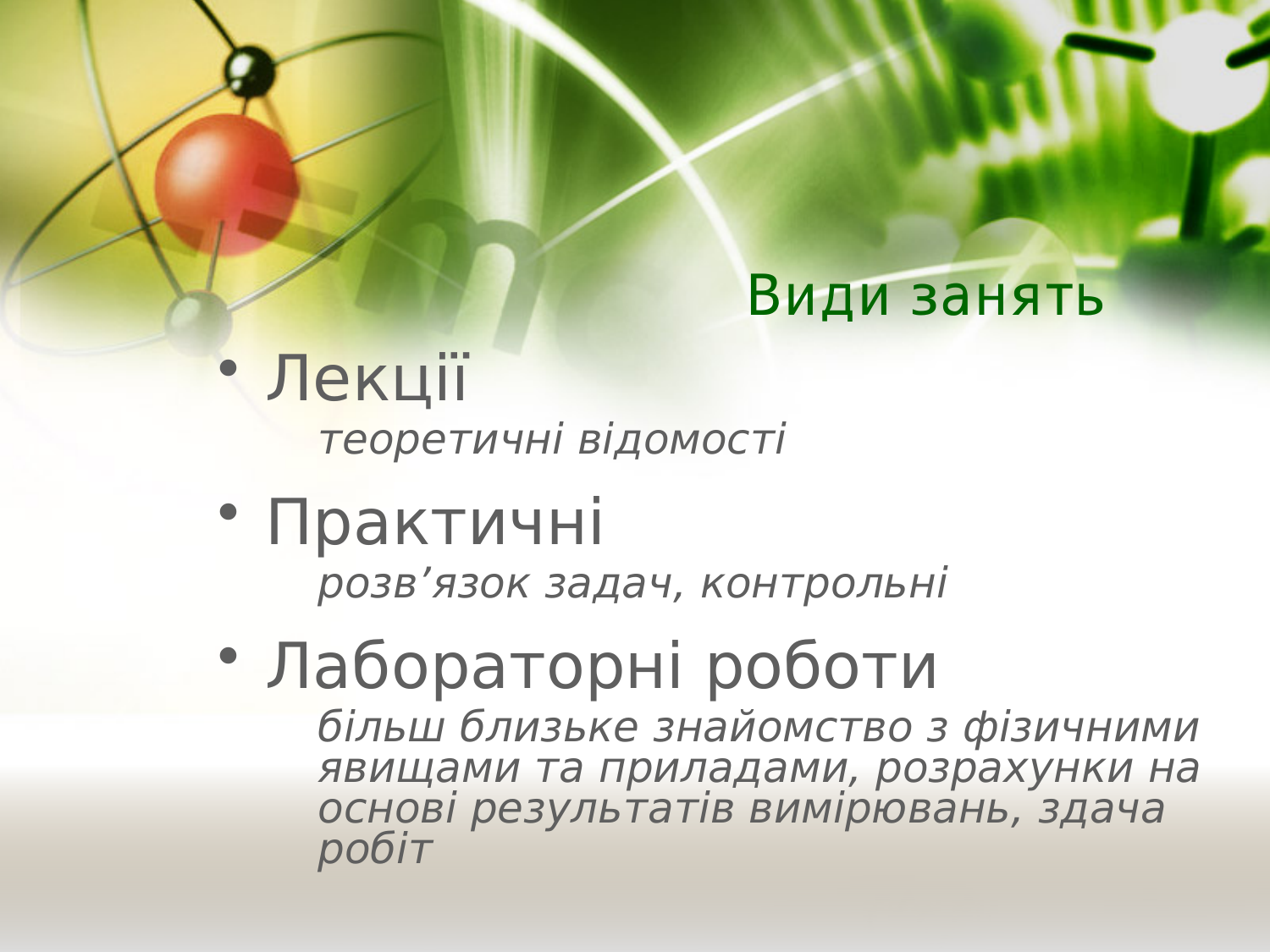

# Види занять
Лекції
теоретичні відомості
Практичні
розв’язок задач, контрольні
Лабораторні роботи
більш близьке знайомство з фізичними явищами та приладами, розрахунки на основі результатів вимірювань, здача робіт